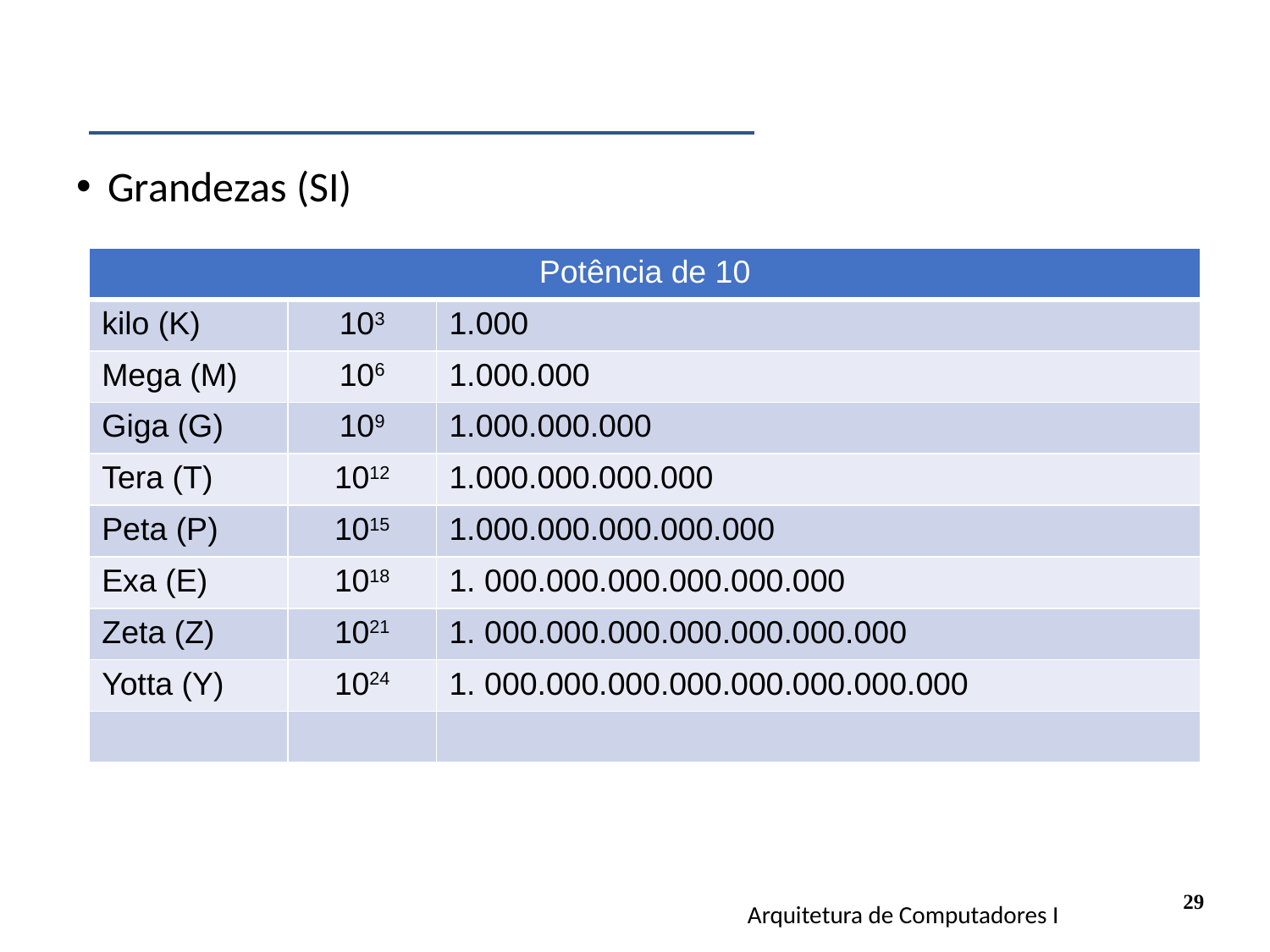

Grandezas (SI)

| Potência de 10 |  |  |
| --- | --- | --- |
| kilo (K) | 103 | 1.000 |
| Mega (M) | 106 | 1.000.000 |
| Giga (G) | 109 | 1.000.000.000 |
| Tera (T) | 1012 | 1.000.000.000.000 |
| Peta (P) | 1015 | 1.000.000.000.000.000 |
| Exa (E) | 1018 | 1. 000.000.000.000.000.000 |
| Zeta (Z) | 1021 | 1. 000.000.000.000.000.000.000 |
| Yotta (Y) | 1024 | 1. 000.000.000.000.000.000.000.000 |
|  |  |  |
29
Arquitetura de Computadores I